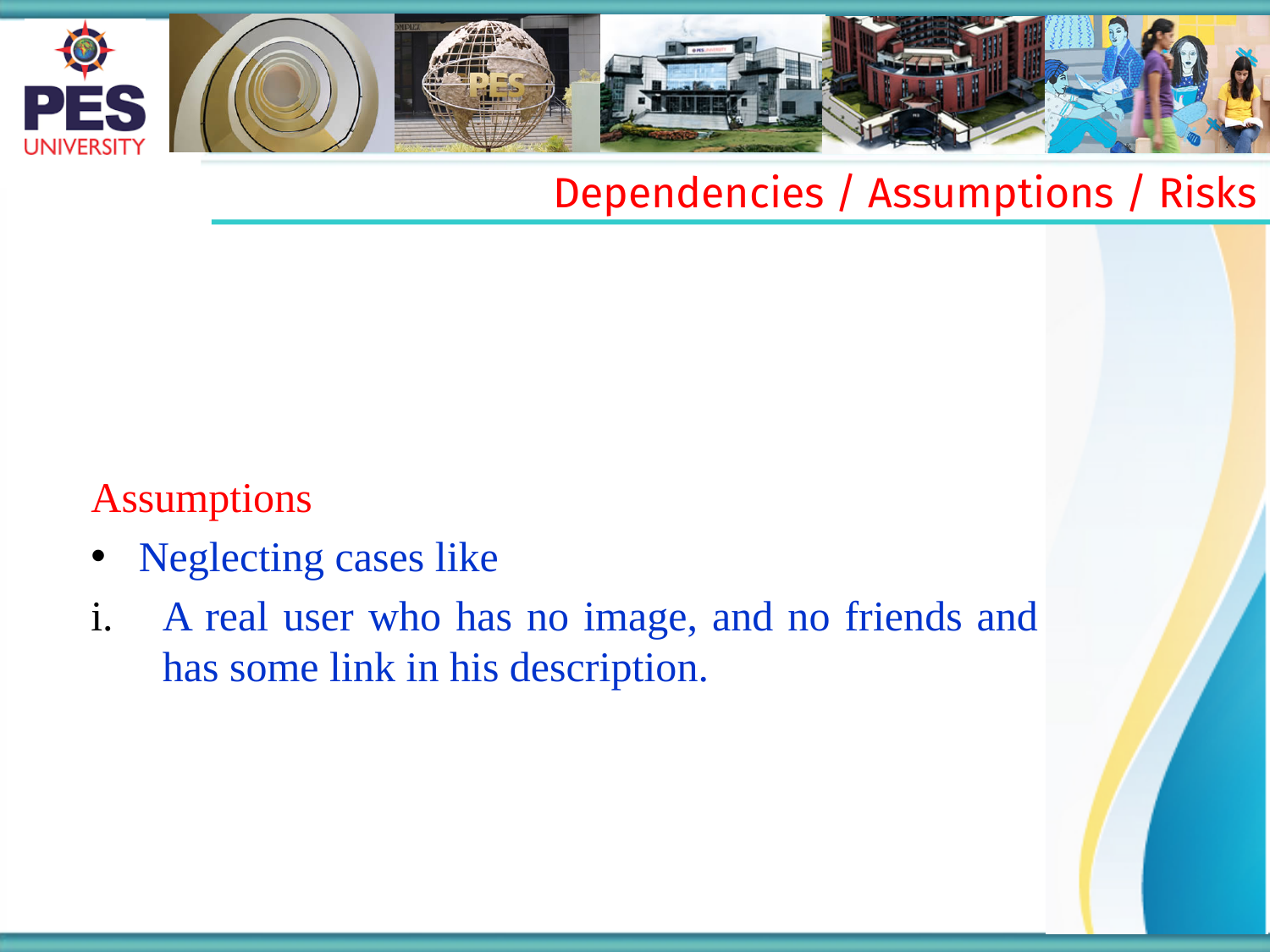

Dependencies / Assumptions / Risks

Assumptions
Neglecting cases like
A real user who has no image, and no friends and has some link in his description.